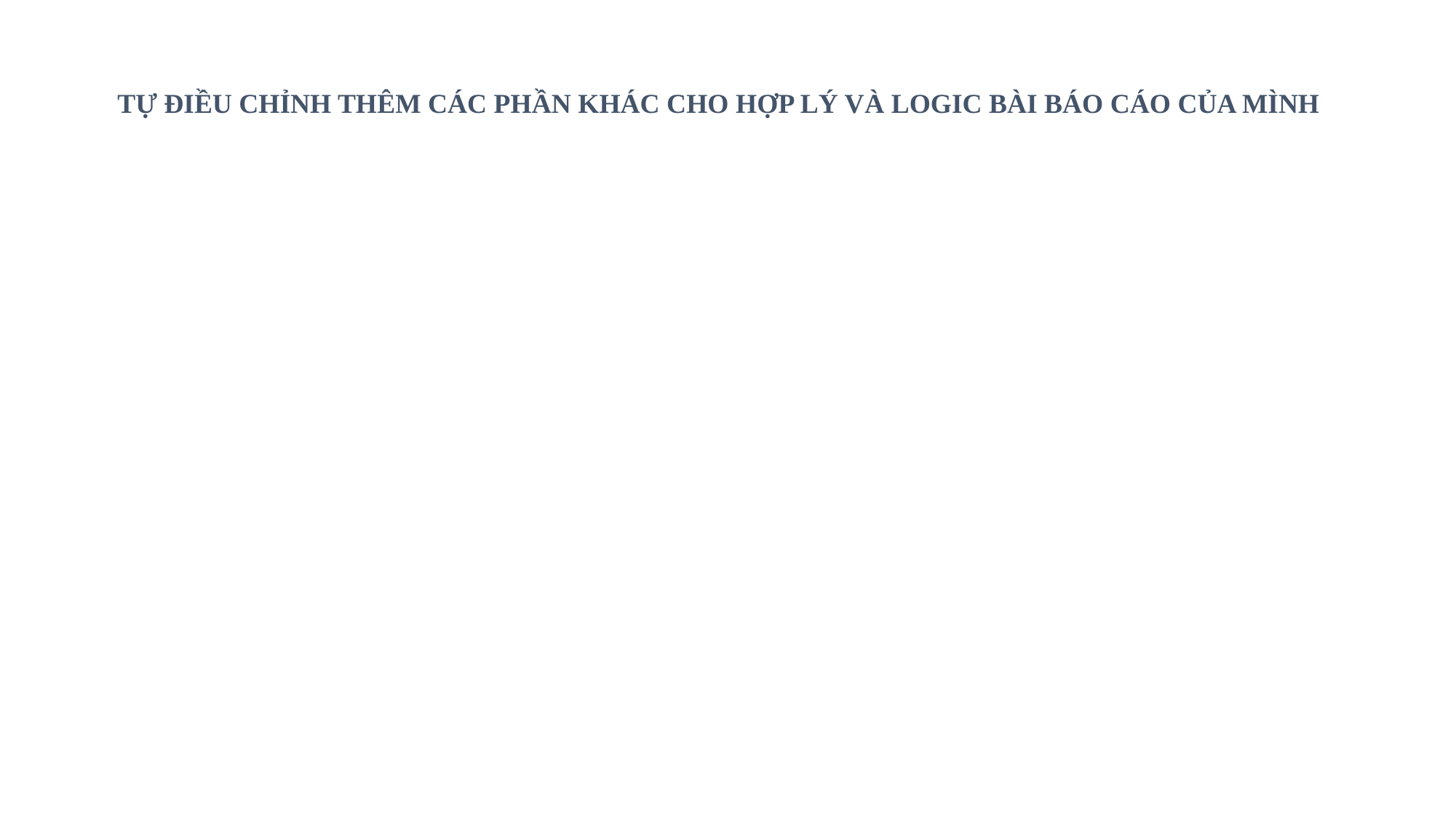

TỰ ĐIỀU CHỈNH THÊM CÁC PHẦN KHÁC CHO HỢP LÝ VÀ LOGIC BÀI BÁO CÁO CỦA MÌNH